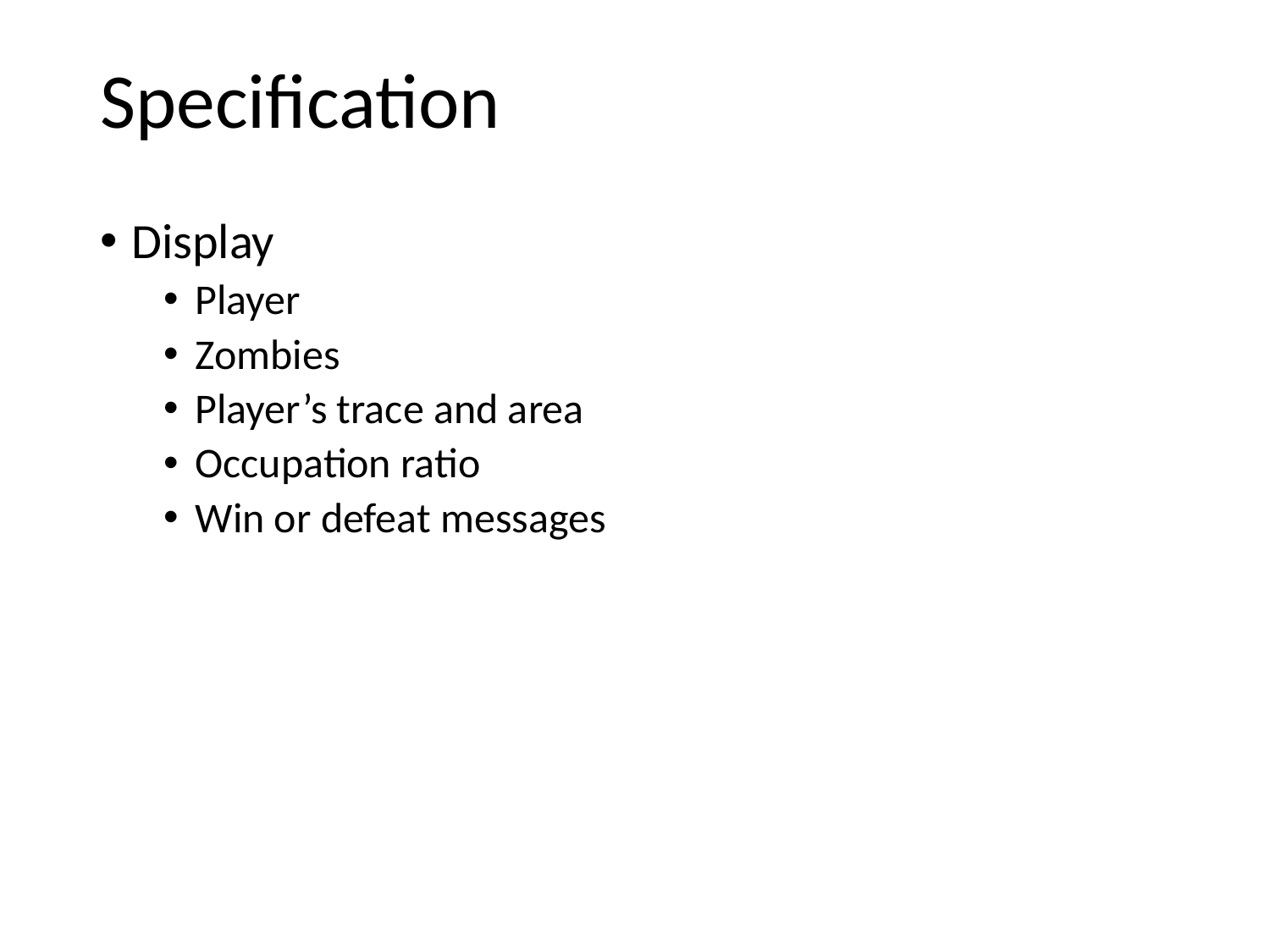

# Specification
Display
Player
Zombies
Player’s trace and area
Occupation ratio
Win or defeat messages